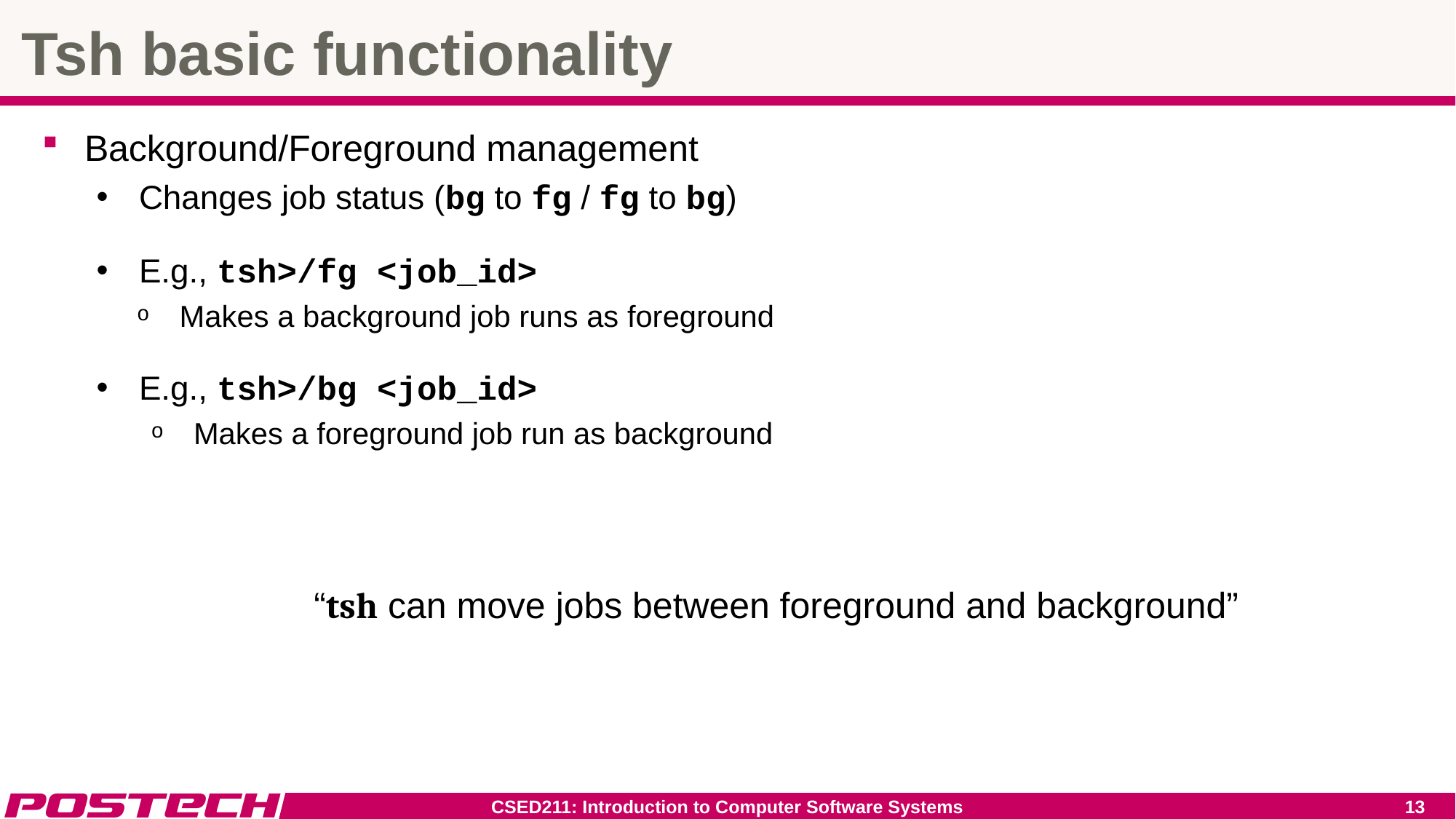

# Tsh basic functionality
Background/Foreground management
Changes job status (bg to fg / fg to bg)

E.g., tsh>/fg <job_id>
Makes a background job runs as foreground

E.g., tsh>/bg <job_id>
Makes a foreground job run as background

“tsh can move jobs between foreground and background”

CSED211: Introduction to Computer Software Systems
13